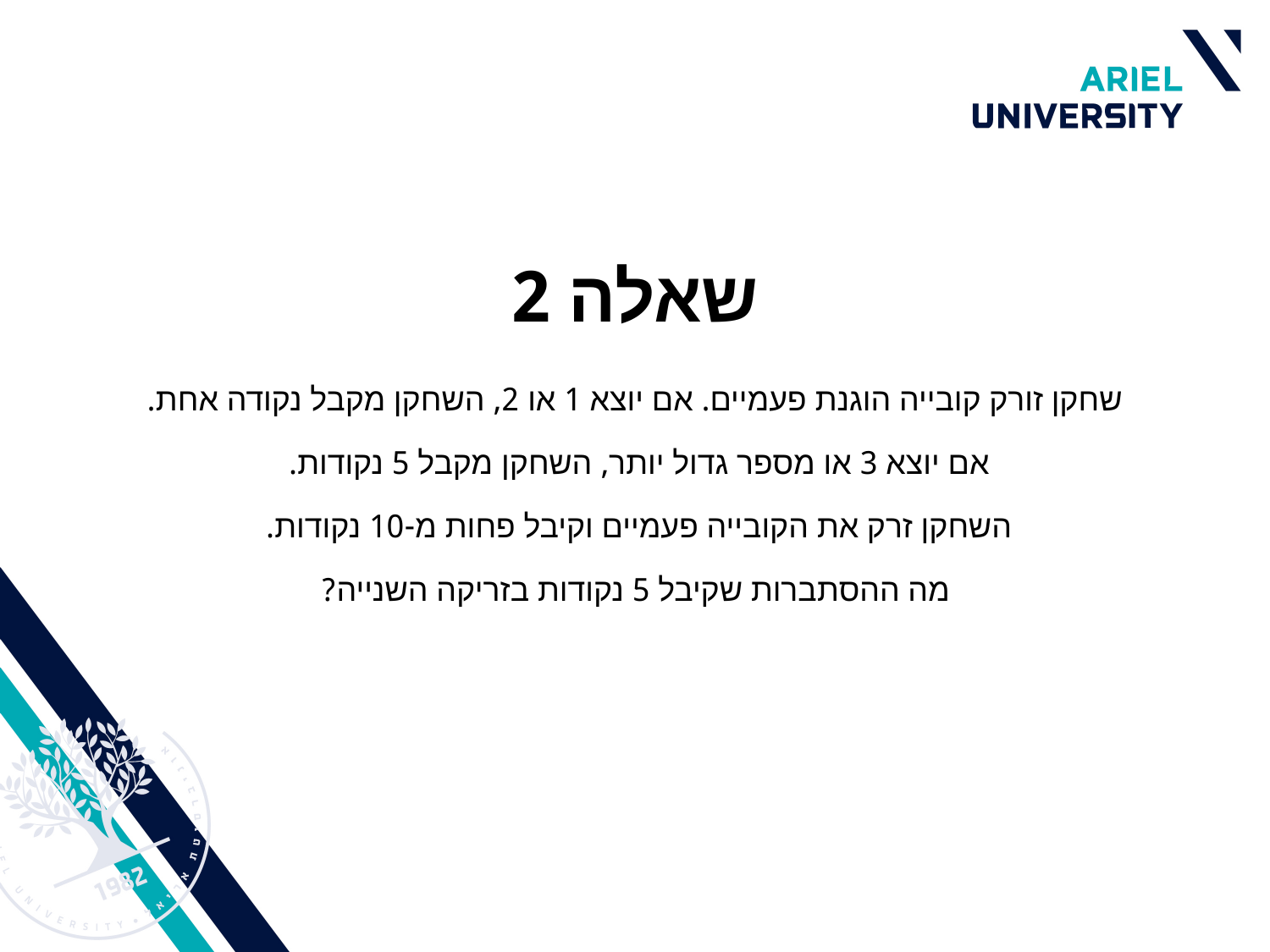

# שאלה 2
 שחקן זורק קובייה הוגנת פעמיים. אם יוצא 1 או 2, השחקן מקבל נקודה אחת.
אם יוצא 3 או מספר גדול יותר, השחקן מקבל 5 נקודות.
השחקן זרק את הקובייה פעמיים וקיבל פחות מ-10 נקודות.
מה ההסתברות שקיבל 5 נקודות בזריקה השנייה?